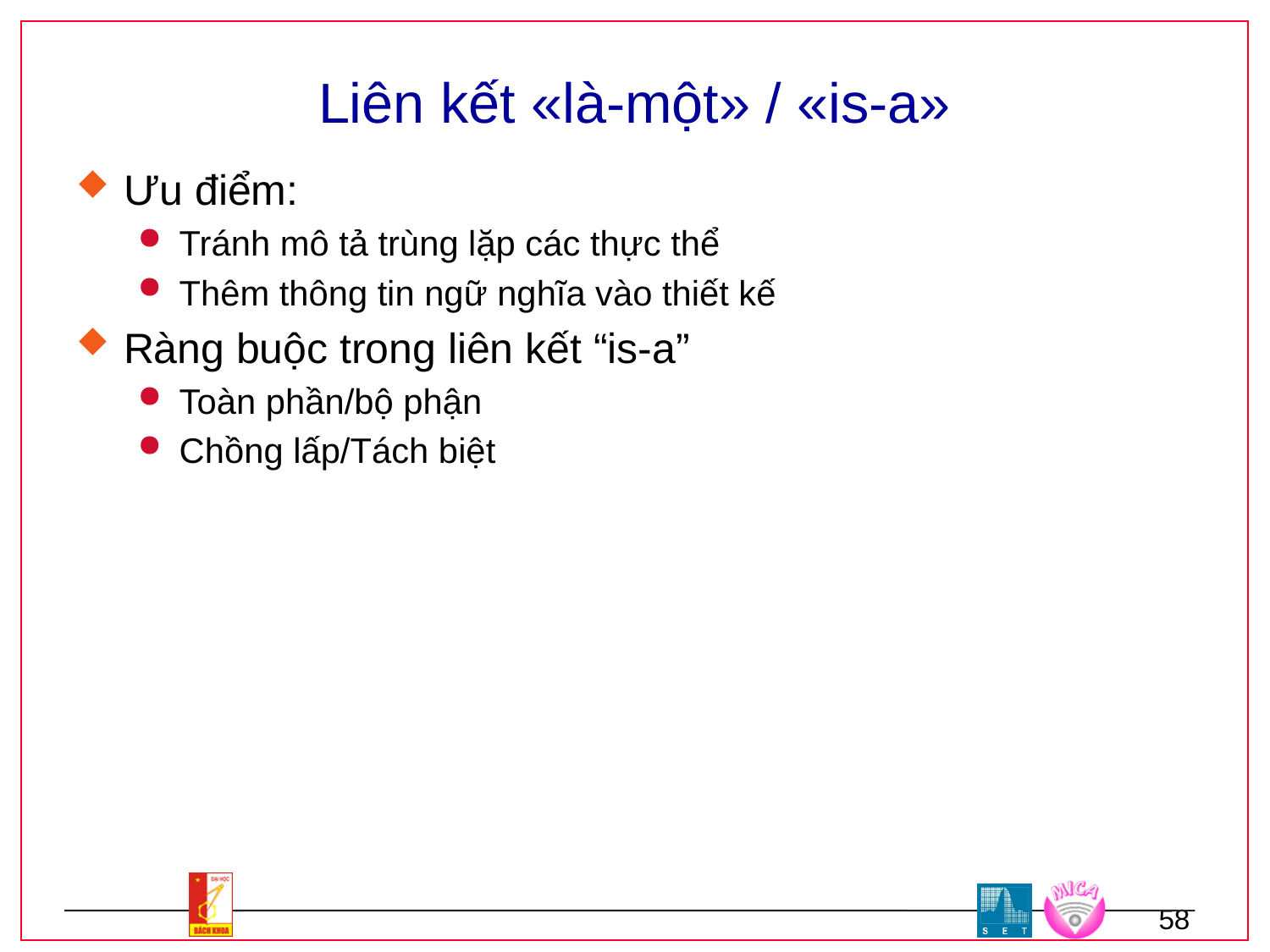

# Liên kết «là-một» / «is-a»
Ưu điểm:
Tránh mô tả trùng lặp các thực thể
Thêm thông tin ngữ nghĩa vào thiết kế
Ràng buộc trong liên kết “is-a”
Toàn phần/bộ phận
Chồng lấp/Tách biệt